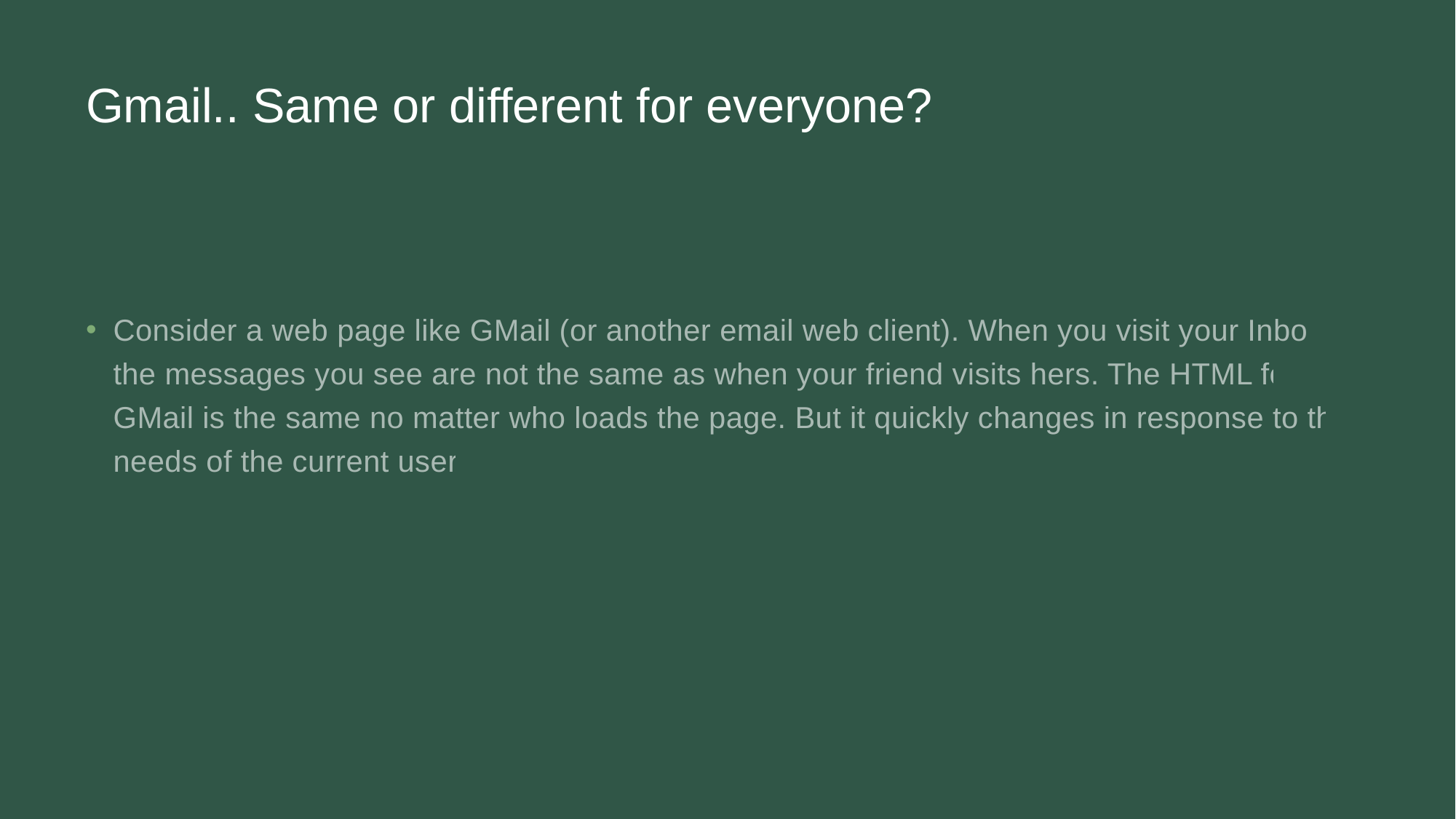

# Gmail.. Same or different for everyone?
Consider a web page like GMail (or another email web client). When you visit your Inbox, the messages you see are not the same as when your friend visits hers. The HTML for GMail is the same no matter who loads the page. But it quickly changes in response to the needs of the current user.